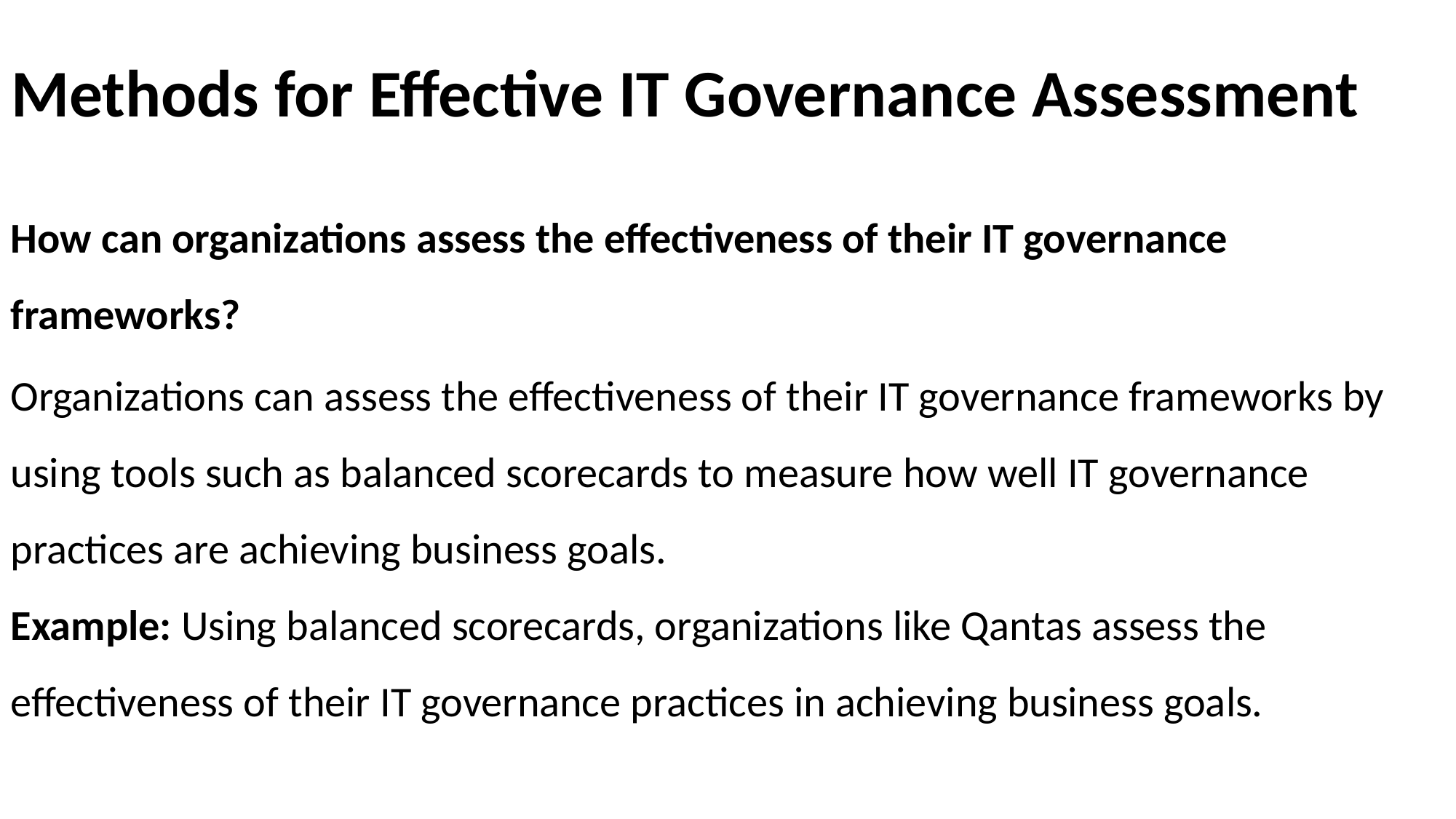

# Methods for Effective IT Governance Assessment
How can organizations assess the effectiveness of their IT governance frameworks?
Organizations can assess the effectiveness of their IT governance frameworks by using tools such as balanced scorecards to measure how well IT governance practices are achieving business goals.
Example: Using balanced scorecards, organizations like Qantas assess the effectiveness of their IT governance practices in achieving business goals.